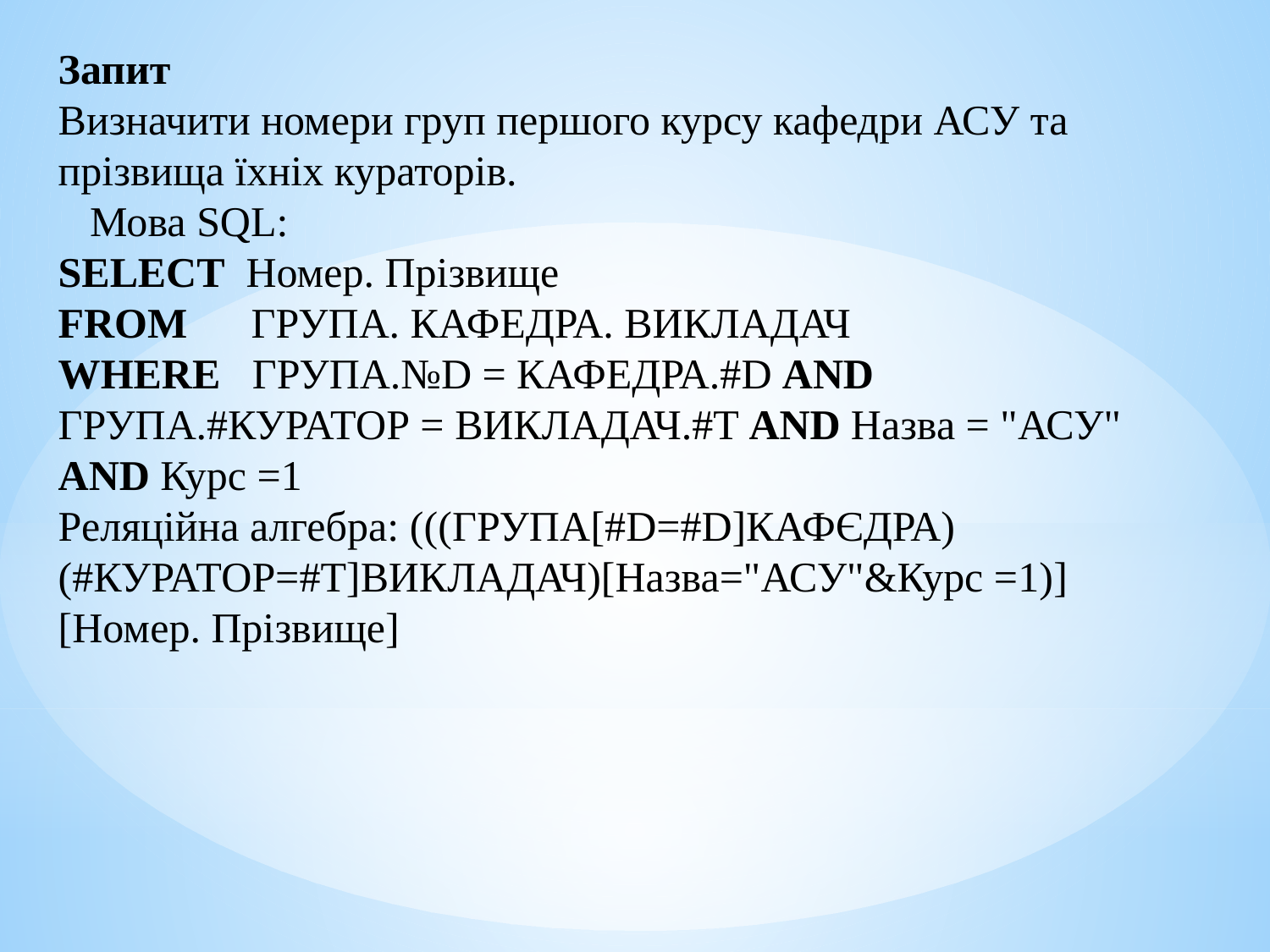

Запит
Визначити номери груп першого курсу кафедри АСУ та прізвища їхніх кураторів.
   Мова SQL:
SELECT  Номер. Прізвище
FROM      ГРУПА. КАФЕДРА. ВИКЛАДАЧ
WHERE   ГРУПА.№D = КАФЕДРА.#D AND ГРУПА.#КУРАТОР = ВИКЛАДАЧ.#T AND Назва = "АСУ" AND Курс =1
Реляційна алгебра: (((ГРУПА[#D=#D]КАФЄДРА)(#КУРАТОР=#Т]ВИКЛАДАЧ)[Назва="АСУ"&Курс =1)] [Номер. Прізвище]